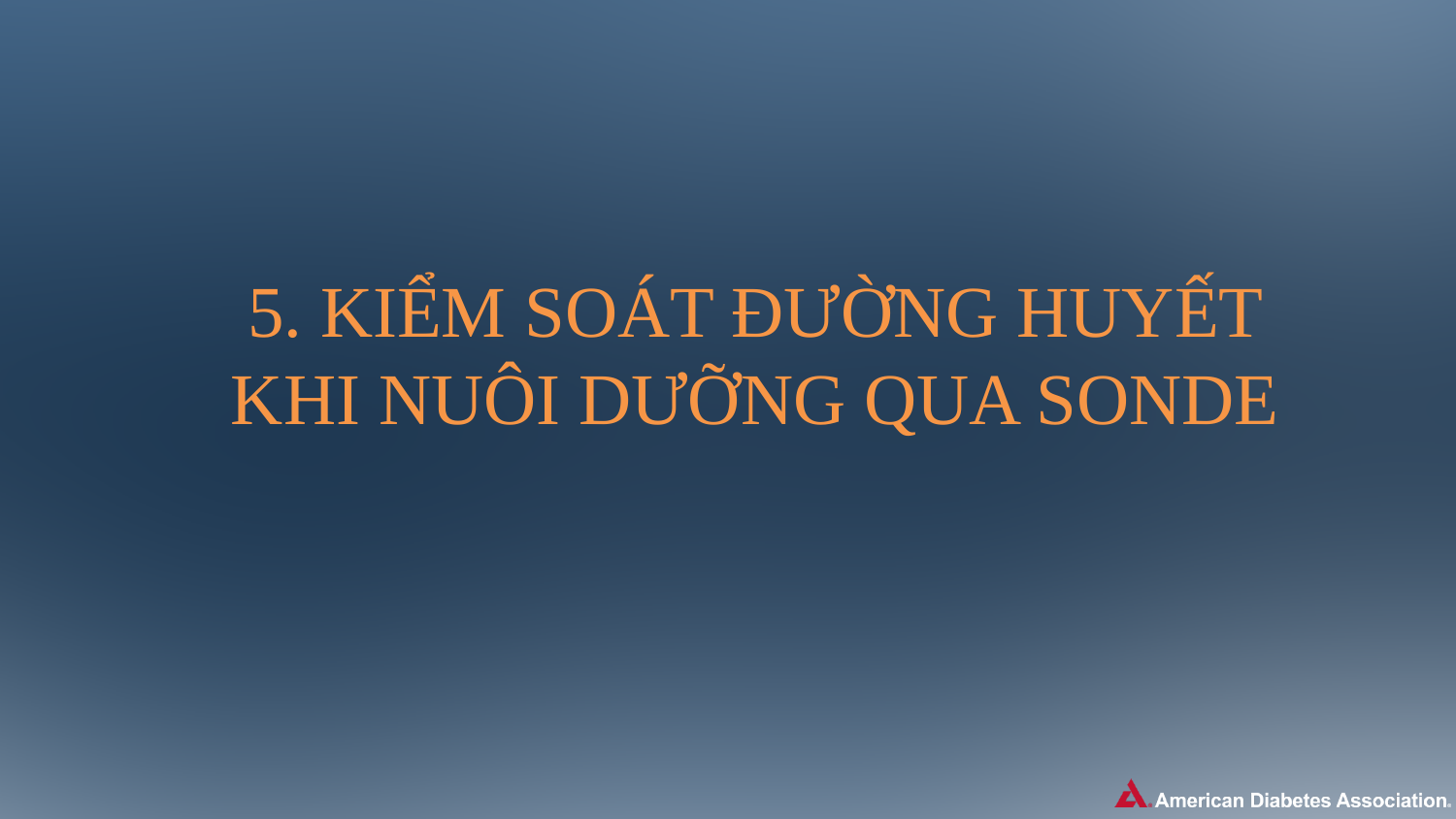

5. KIỂM SOÁT ĐƯỜNG HUYẾT KHI NUÔI DƯỠNG QUA SONDE